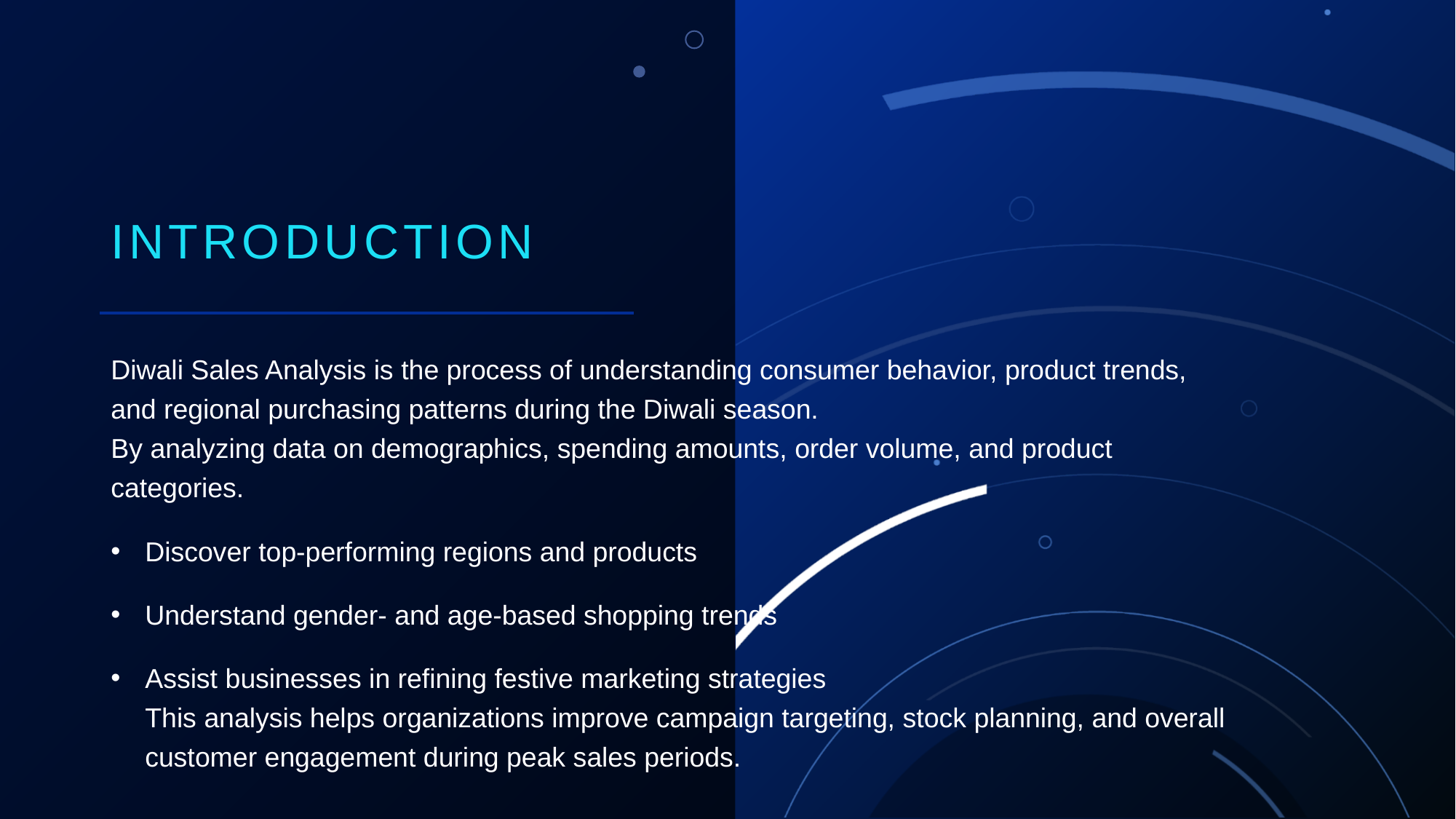

# INTRODUCTION
Diwali Sales Analysis is the process of understanding consumer behavior, product trends, and regional purchasing patterns during the Diwali season.
By analyzing data on demographics, spending amounts, order volume, and product categories.
Discover top-performing regions and products
Understand gender- and age-based shopping trends
Assist businesses in refining festive marketing strategies
This analysis helps organizations improve campaign targeting, stock planning, and overall customer engagement during peak sales periods.